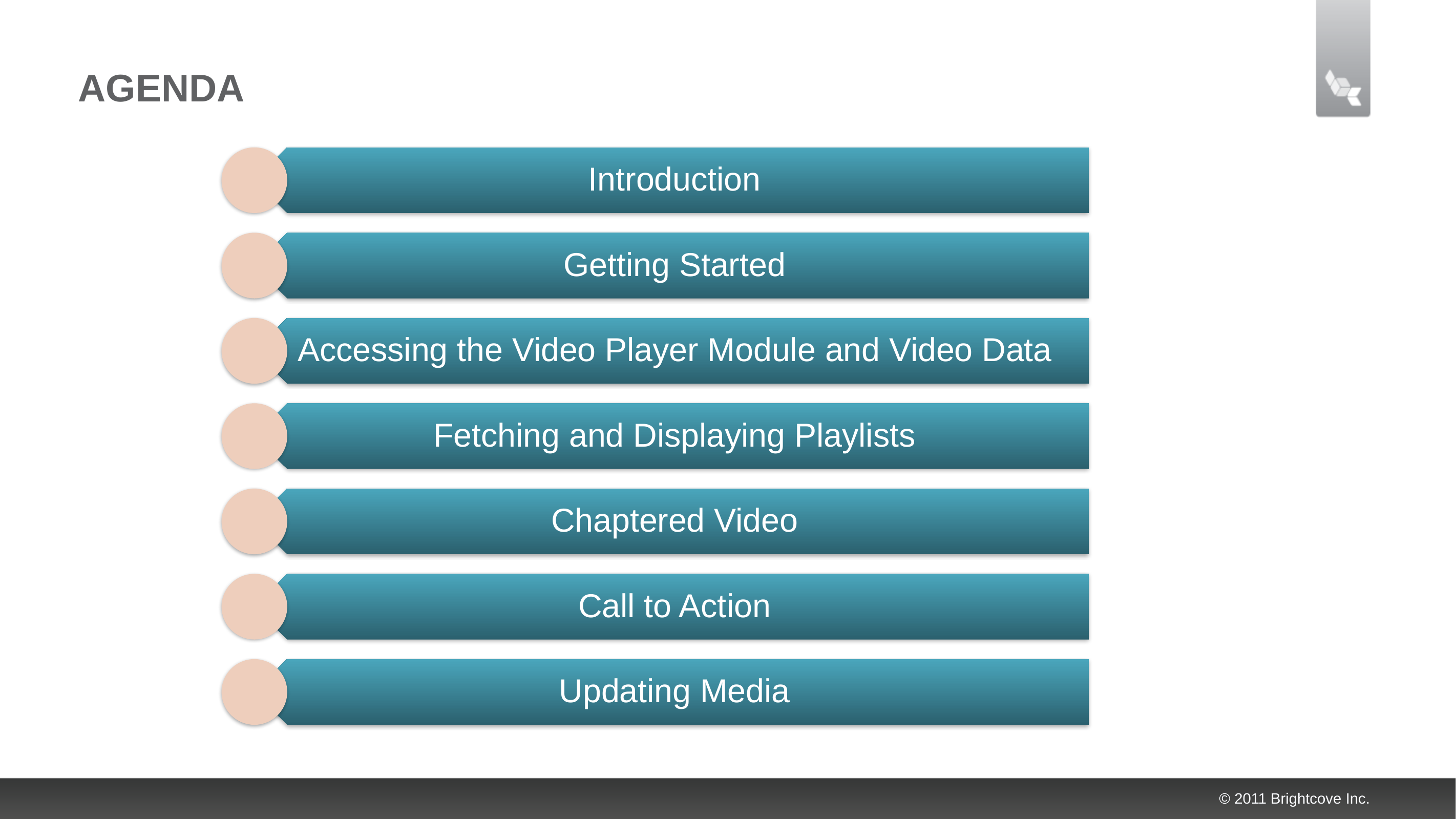

# Agenda
Introduction
Getting Started
Accessing the Video Player Module and Video Data
Fetching and Displaying Playlists
Chaptered Video
Call to Action
Updating Media